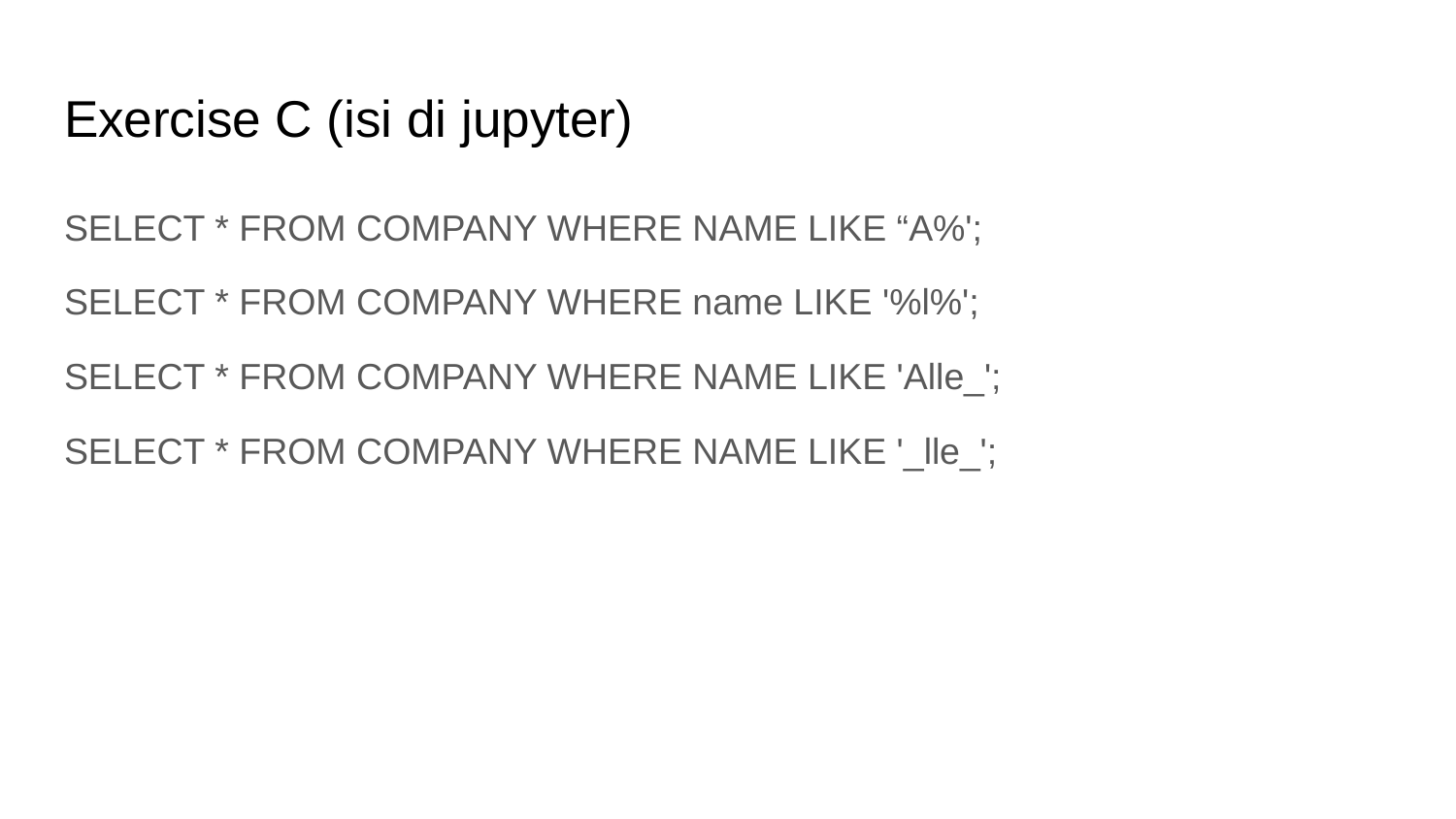

# Exercise C (isi di jupyter)
SELECT * FROM COMPANY WHERE NAME LIKE “A%';
SELECT * FROM COMPANY WHERE name LIKE '%l%';
SELECT * FROM COMPANY WHERE NAME LIKE 'Alle_';
SELECT * FROM COMPANY WHERE NAME LIKE '_lle_';